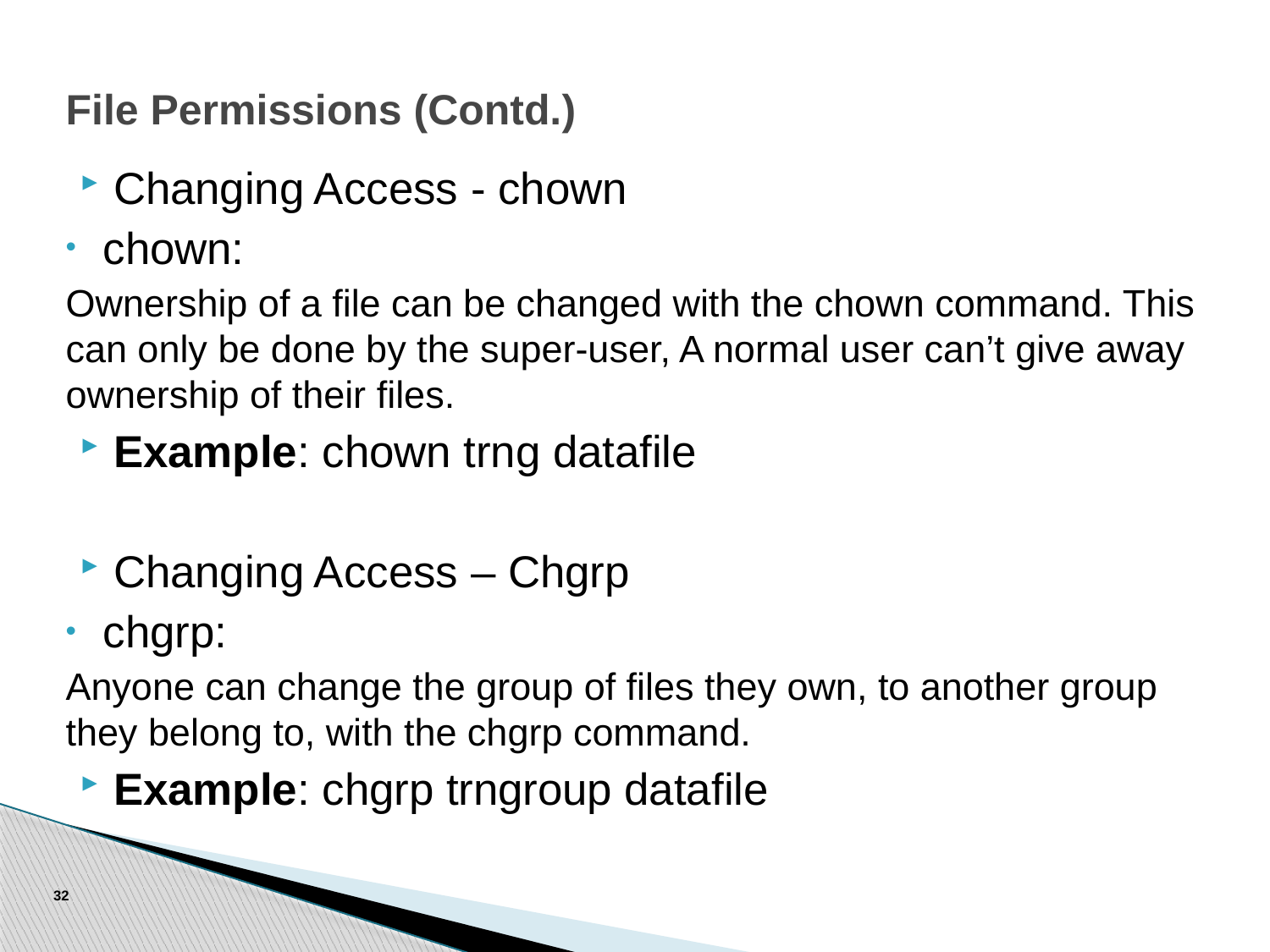

# File Permissions (Contd.)
Changing Access - chown
chown:
Ownership of a file can be changed with the chown command. This can only be done by the super-user, A normal user can’t give away ownership of their files.
Example: chown trng datafile

Changing Access – Chgrp
chgrp:
Anyone can change the group of files they own, to another group they belong to, with the chgrp command.
Example: chgrp trngroup datafile
32